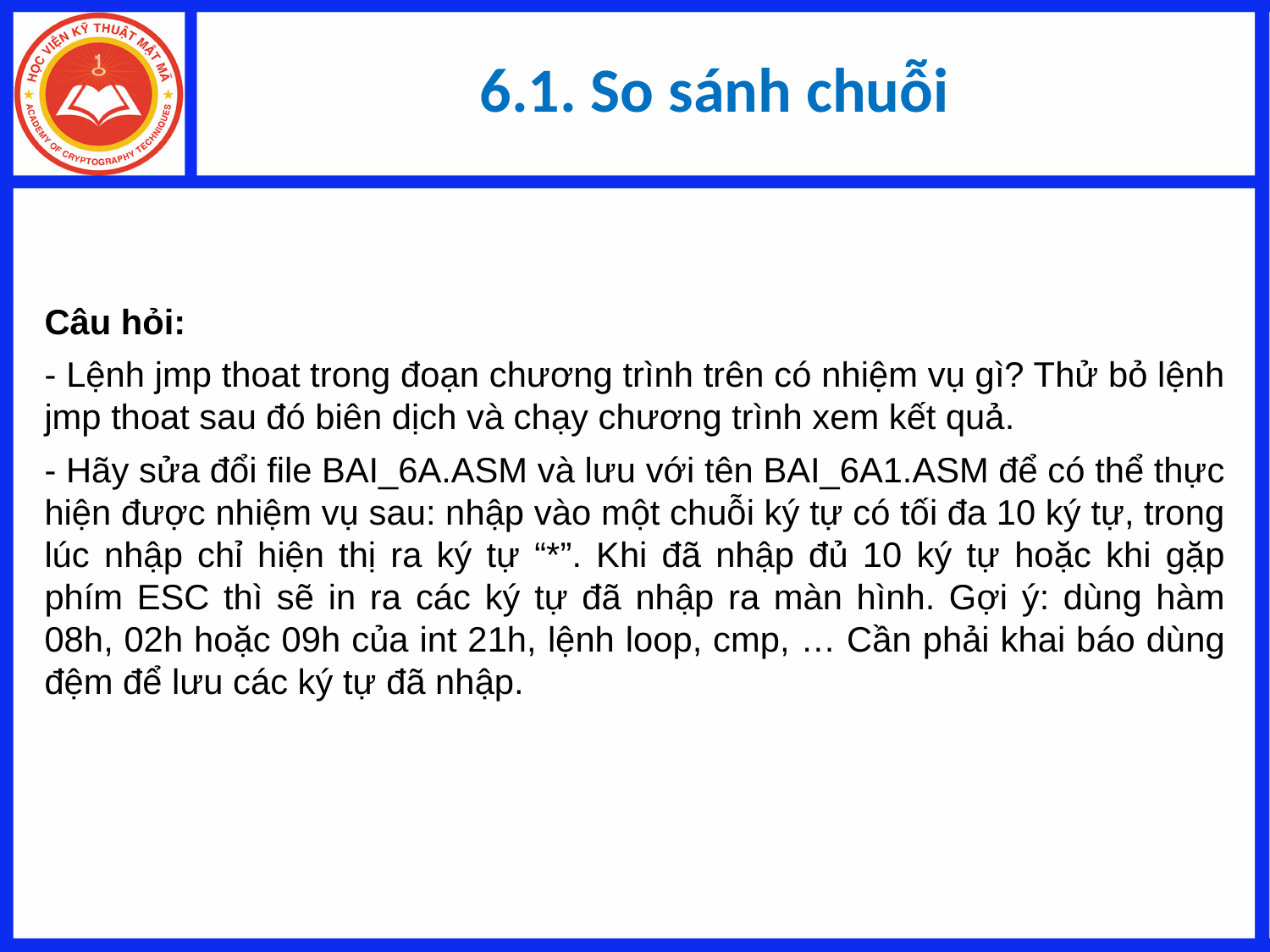

# 6.1. So sánh chuỗi
Câu hỏi:
- Lệnh jmp thoat trong đoạn chương trình trên có nhiệm vụ gì? Thử bỏ lệnh jmp thoat sau đó biên dịch và chạy chương trình xem kết quả.
- Hãy sửa đổi file BAI_6A.ASM và lưu với tên BAI_6A1.ASM để có thể thực hiện được nhiệm vụ sau: nhập vào một chuỗi ký tự có tối đa 10 ký tự, trong lúc nhập chỉ hiện thị ra ký tự “*”. Khi đã nhập đủ 10 ký tự hoặc khi gặp phím ESC thì sẽ in ra các ký tự đã nhập ra màn hình. Gợi ý: dùng hàm 08h, 02h hoặc 09h của int 21h, lệnh loop, cmp, … Cần phải khai báo dùng đệm để lưu các ký tự đã nhập.